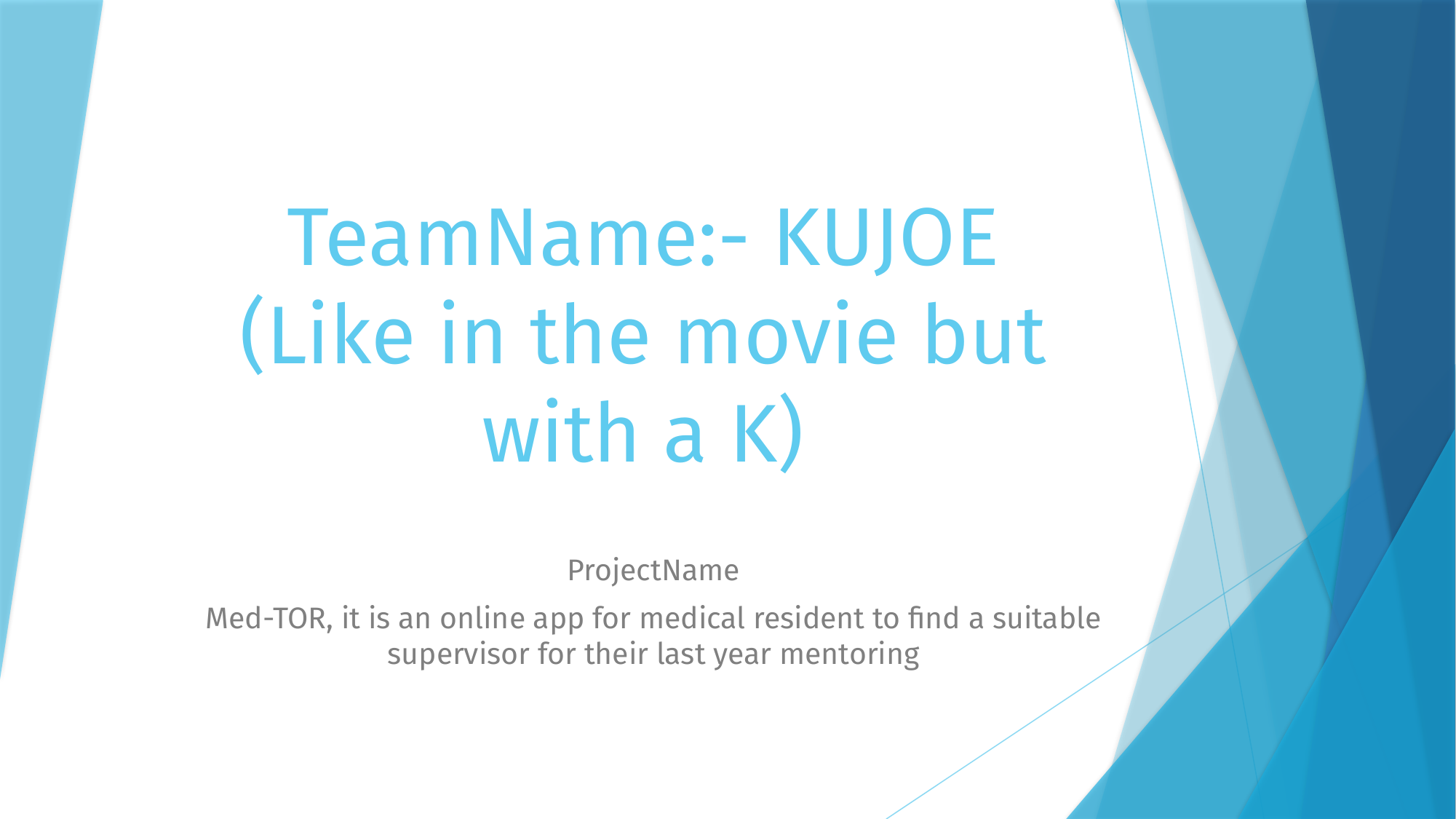

# TeamName:- KUJOE (Like in the movie but with a K)
ProjectName
Med-TOR, it is an online app for medical resident to find a suitable supervisor for their last year mentoring